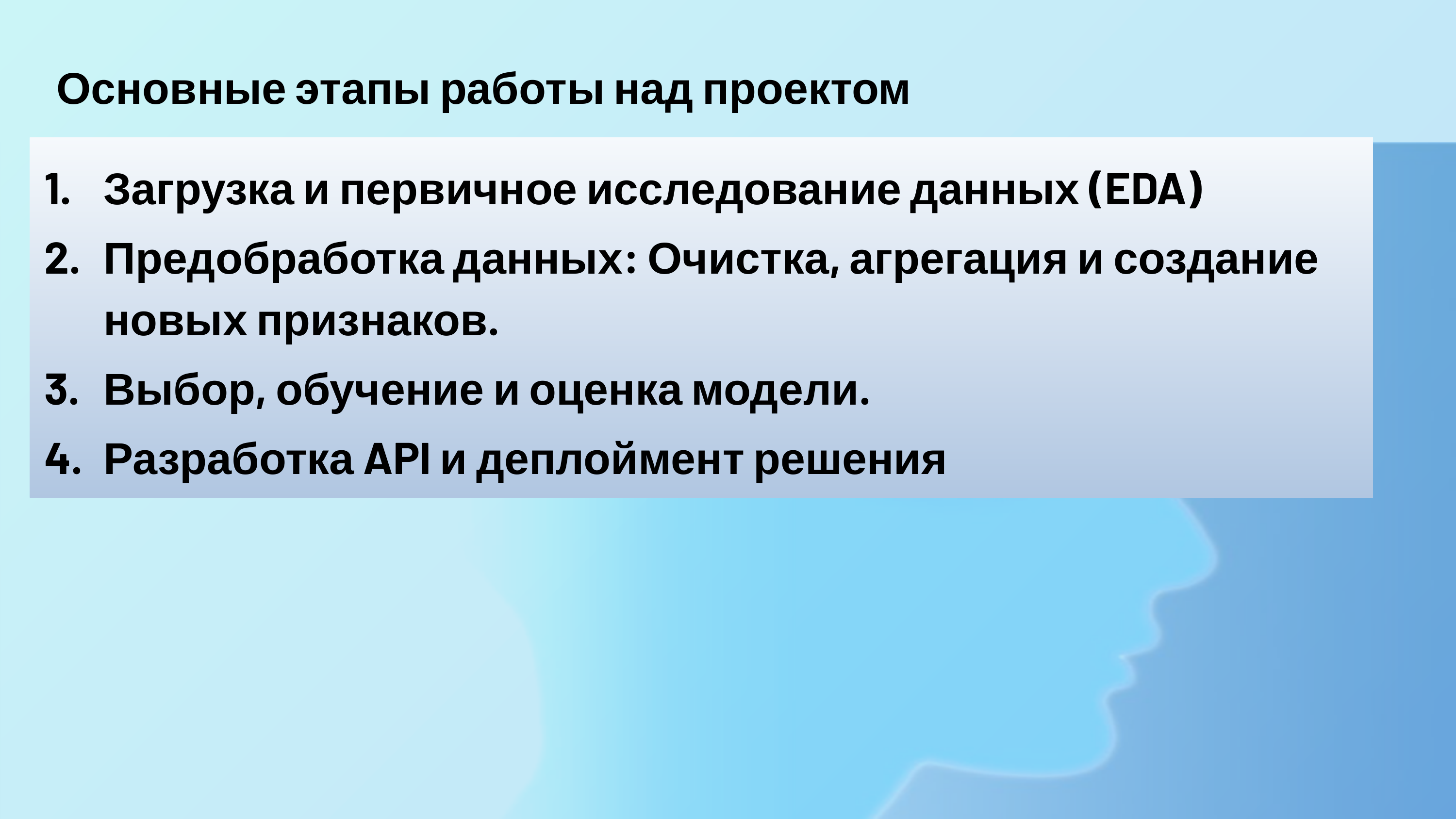

Основные этапы работы над проектом
Загрузка и первичное исследование данных (EDA)
Предобработка данных: Очистка, агрегация и создание новых признаков.
Выбор, обучение и оценка модели.
Разработка API и деплоймент решения